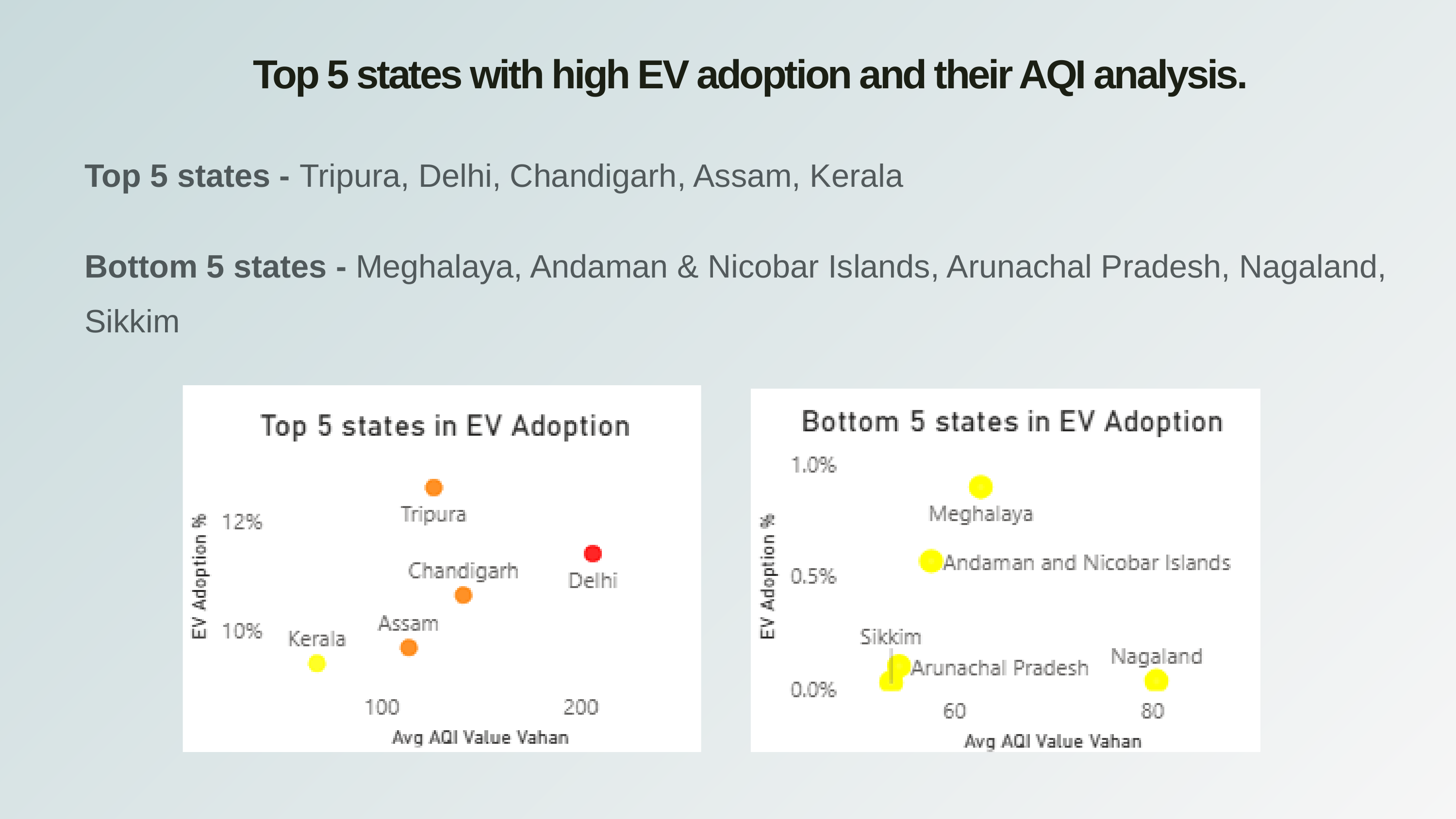

Top 5 states with high EV adoption and their AQI analysis.
Top 5 states - Tripura, Delhi, Chandigarh, Assam, Kerala
Bottom 5 states - Meghalaya, Andaman & Nicobar Islands, Arunachal Pradesh, Nagaland, Sikkim